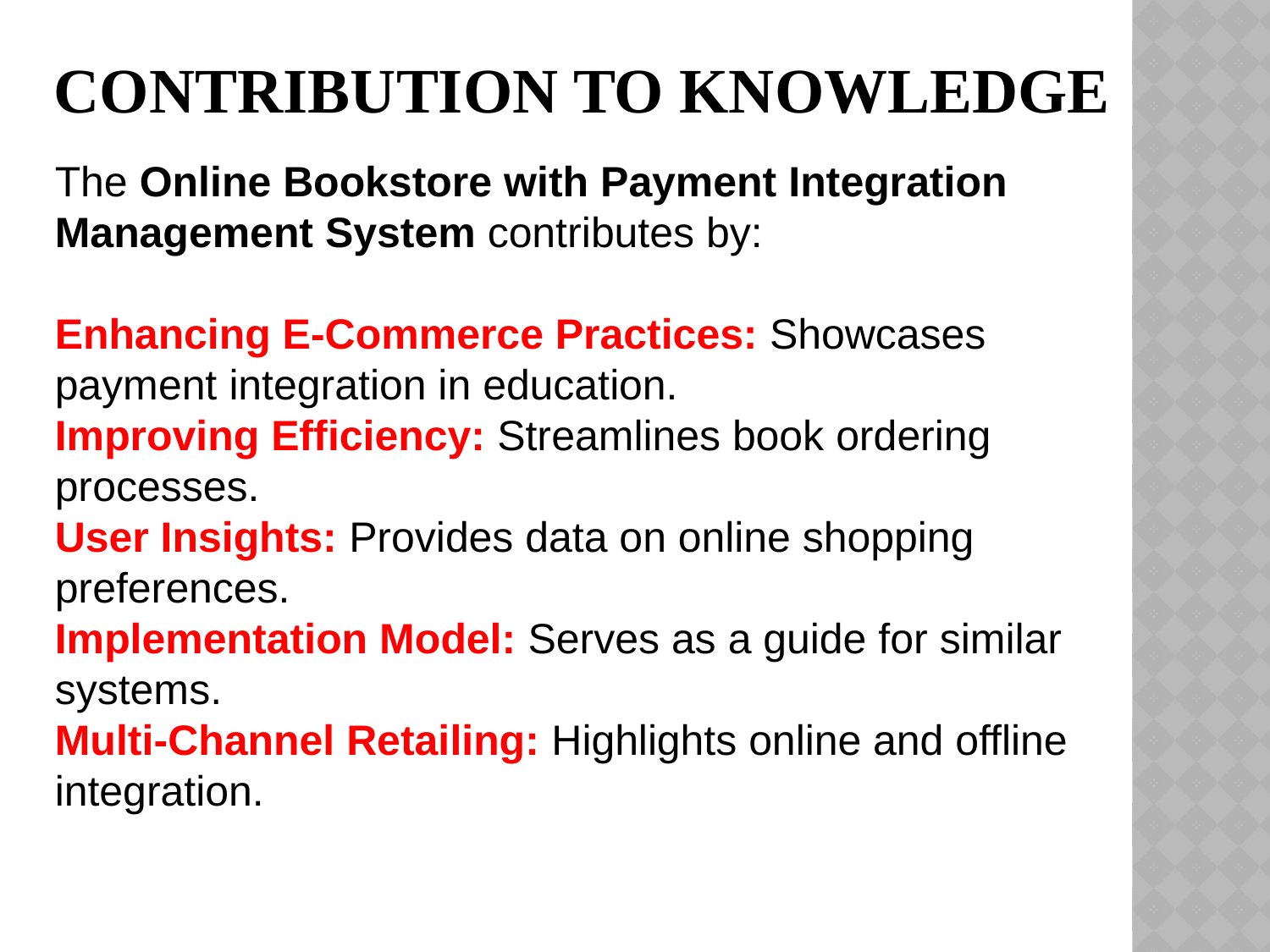

# CONTRIBUTION TO KNOWLEDGE
The Online Bookstore with Payment Integration Management System contributes by:

Enhancing E-Commerce Practices: Showcases payment integration in education.
Improving Efficiency: Streamlines book ordering processes.
User Insights: Provides data on online shopping preferences.
Implementation Model: Serves as a guide for similar systems.
Multi-Channel Retailing: Highlights online and offline integration.